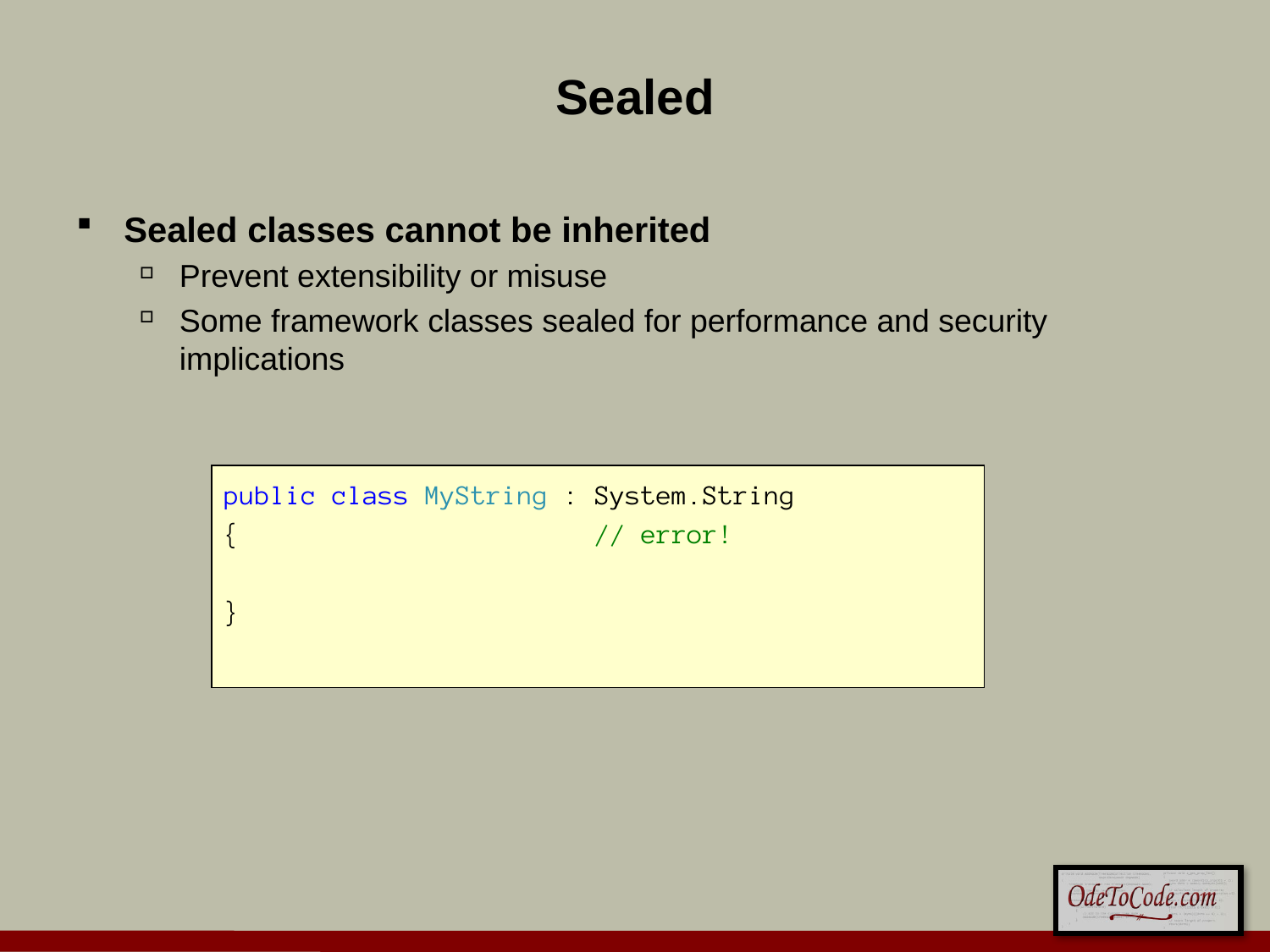

# Sealed
Sealed classes cannot be inherited
Prevent extensibility or misuse
Some framework classes sealed for performance and security implications
public class MyString : System.String
{                       // error!

}